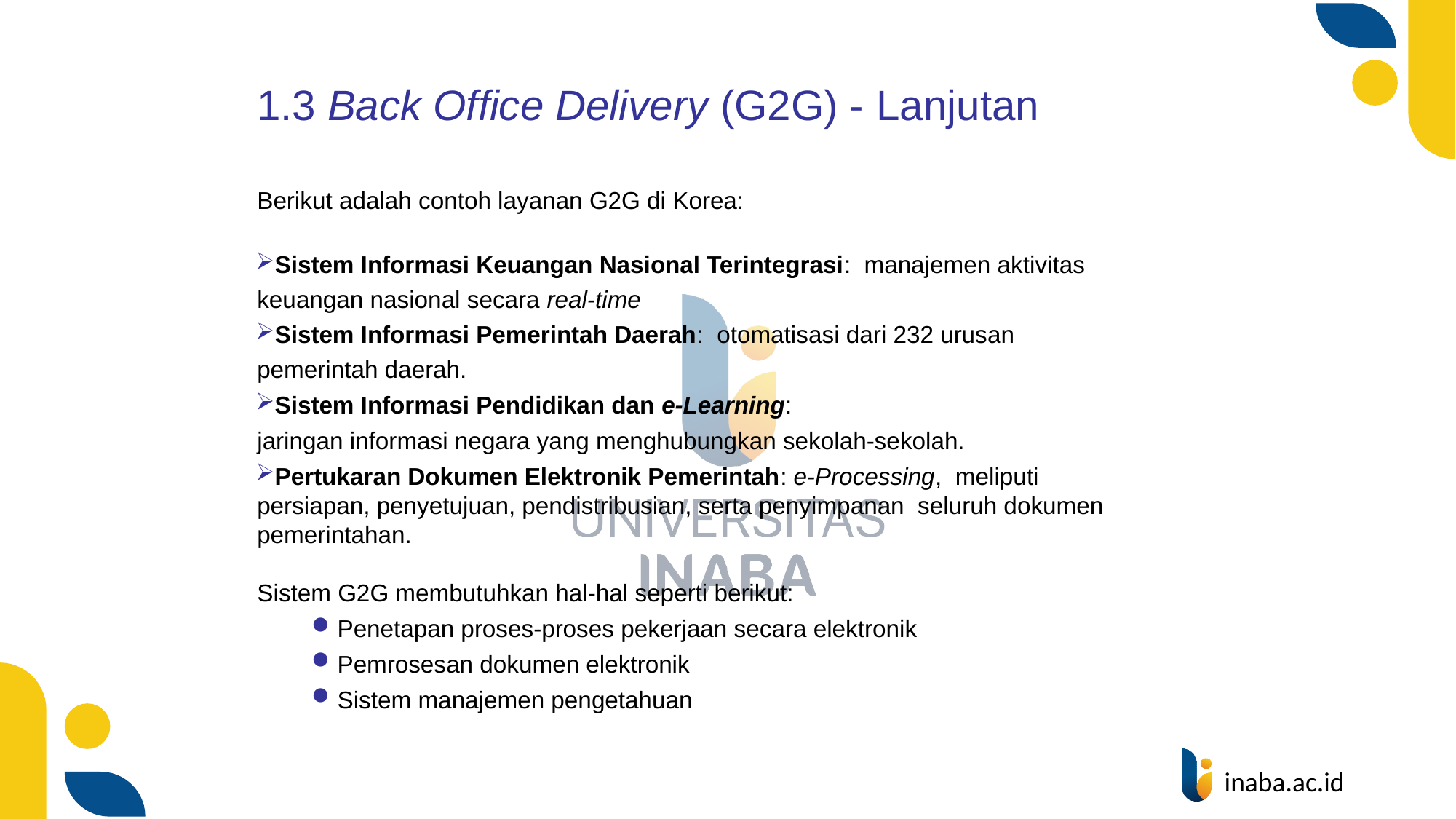

1.3 Back Office Delivery (G2G) - Lanjutan
Berikut adalah contoh layanan G2G di Korea:

Sistem Informasi Keuangan Nasional Terintegrasi:  manajemen aktivitas keuangan nasional secara real-time
Sistem Informasi Pemerintah Daerah:  otomatisasi dari 232 urusan pemerintah daerah.
Sistem Informasi Pendidikan dan e-Learning:
jaringan informasi negara yang menghubungkan sekolah-sekolah.
Pertukaran Dokumen Elektronik Pemerintah: e-Processing,  meliputi persiapan, penyetujuan, pendistribusian, serta penyimpanan  seluruh dokumen pemerintahan.

Sistem G2G membutuhkan hal-hal seperti berikut:
Penetapan proses-proses pekerjaan secara elektronik
Pemrosesan dokumen elektronik
Sistem manajemen pengetahuan